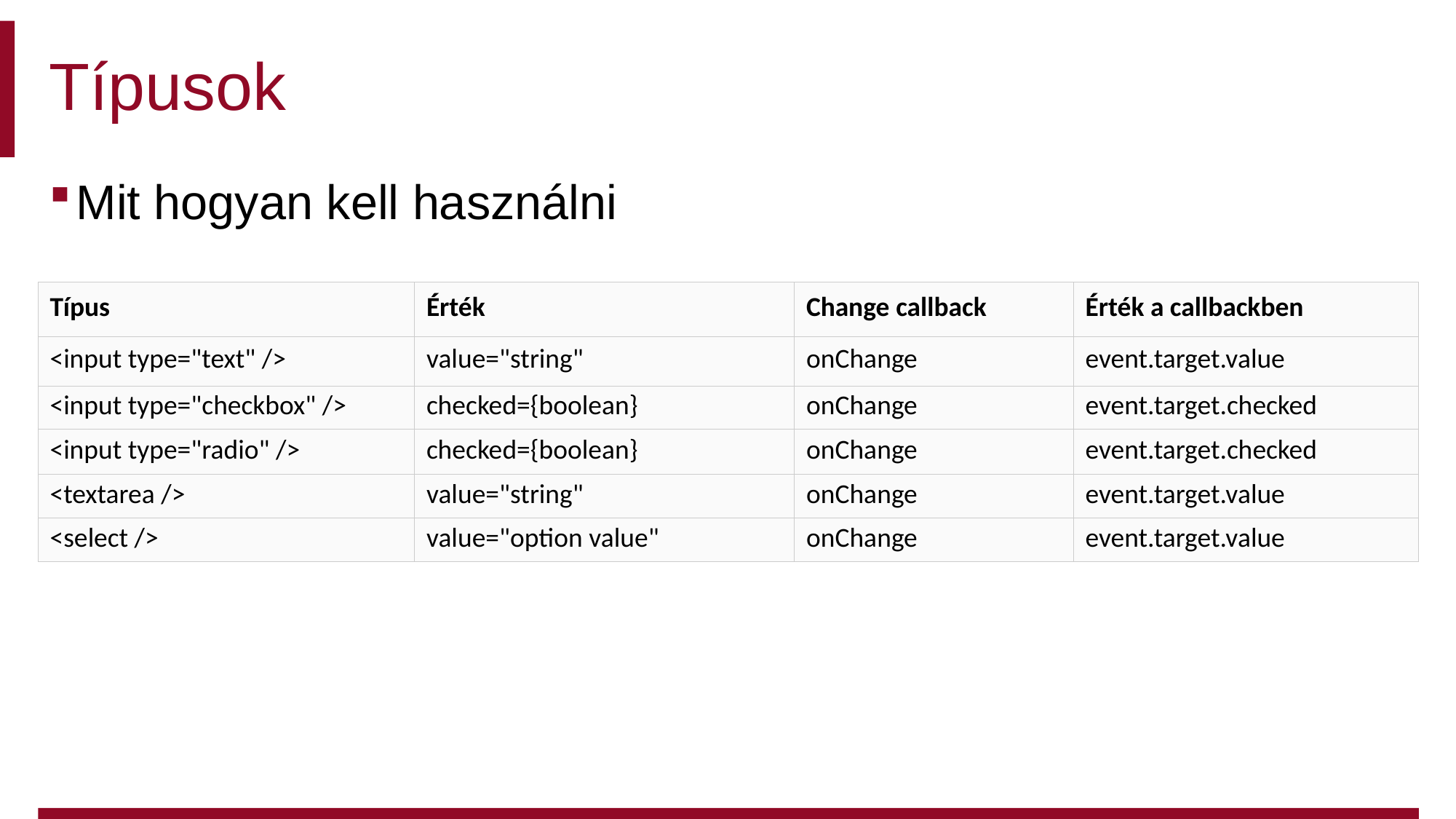

# Típusok
Mit hogyan kell használni

| Típus | Érték | Change callback | Érték a callbackben |
| --- | --- | --- | --- |
| <input type="text" /> | value="string" | onChange | event.target.value |
| <input type="checkbox" /> | checked={boolean} | onChange | event.target.checked |
| <input type="radio" /> | checked={boolean} | onChange | event.target.checked |
| <textarea /> | value="string" | onChange | event.target.value |
| <select /> | value="option value" | onChange | event.target.value |